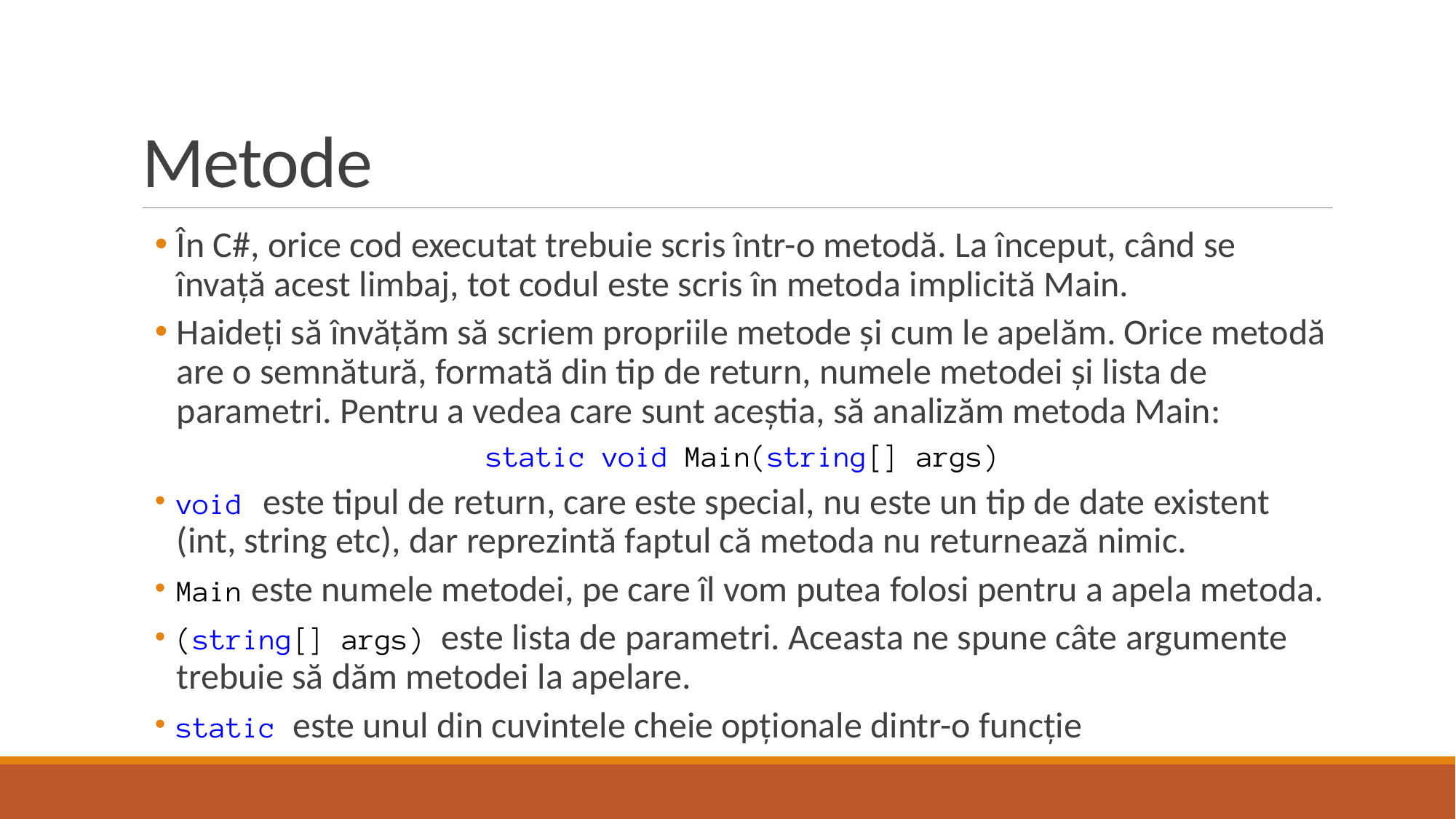

# Metode
În C#, orice cod executat trebuie scris într-o metodă. La început, când se învață acest limbaj, tot codul este scris în metoda implicită Main.
Haideți să învățăm să scriem propriile metode și cum le apelăm. Orice metodă are o semnătură, formată din tip de return, numele metodei și lista de parametri. Pentru a vedea care sunt aceștia, să analizăm metoda Main:
static void Main(string[] args)
void este tipul de return, care este special, nu este un tip de date existent (int, string etc), dar reprezintă faptul că metoda nu returnează nimic.
Main este numele metodei, pe care îl vom putea folosi pentru a apela metoda.
(string[] args) este lista de parametri. Aceasta ne spune câte argumente trebuie să dăm metodei la apelare.
static este unul din cuvintele cheie opționale dintr-o funcție